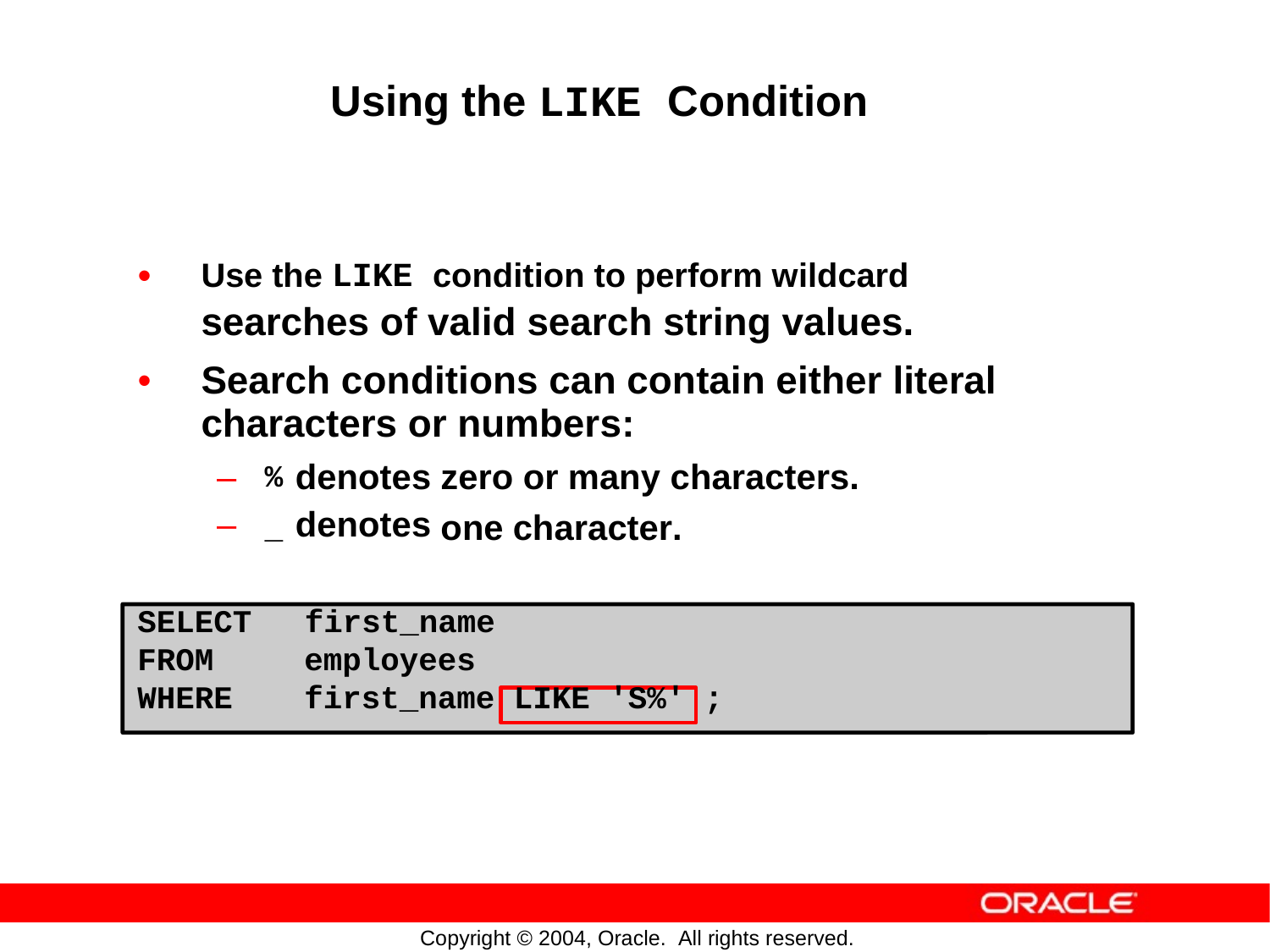

Using the LIKE Condition
•
Use the LIKE condition to perform wildcard
searches of valid search string values.
•
Search conditions can contain either
characters or numbers:
literal
–
–
denotes
denotes
zero or many characters.
%
_
one
character.

SELECT  first_name
FROM    employees
WHERE   first_name LIKE 'S%' ;

Copyright © 2004, Oracle.  All rights reserved.